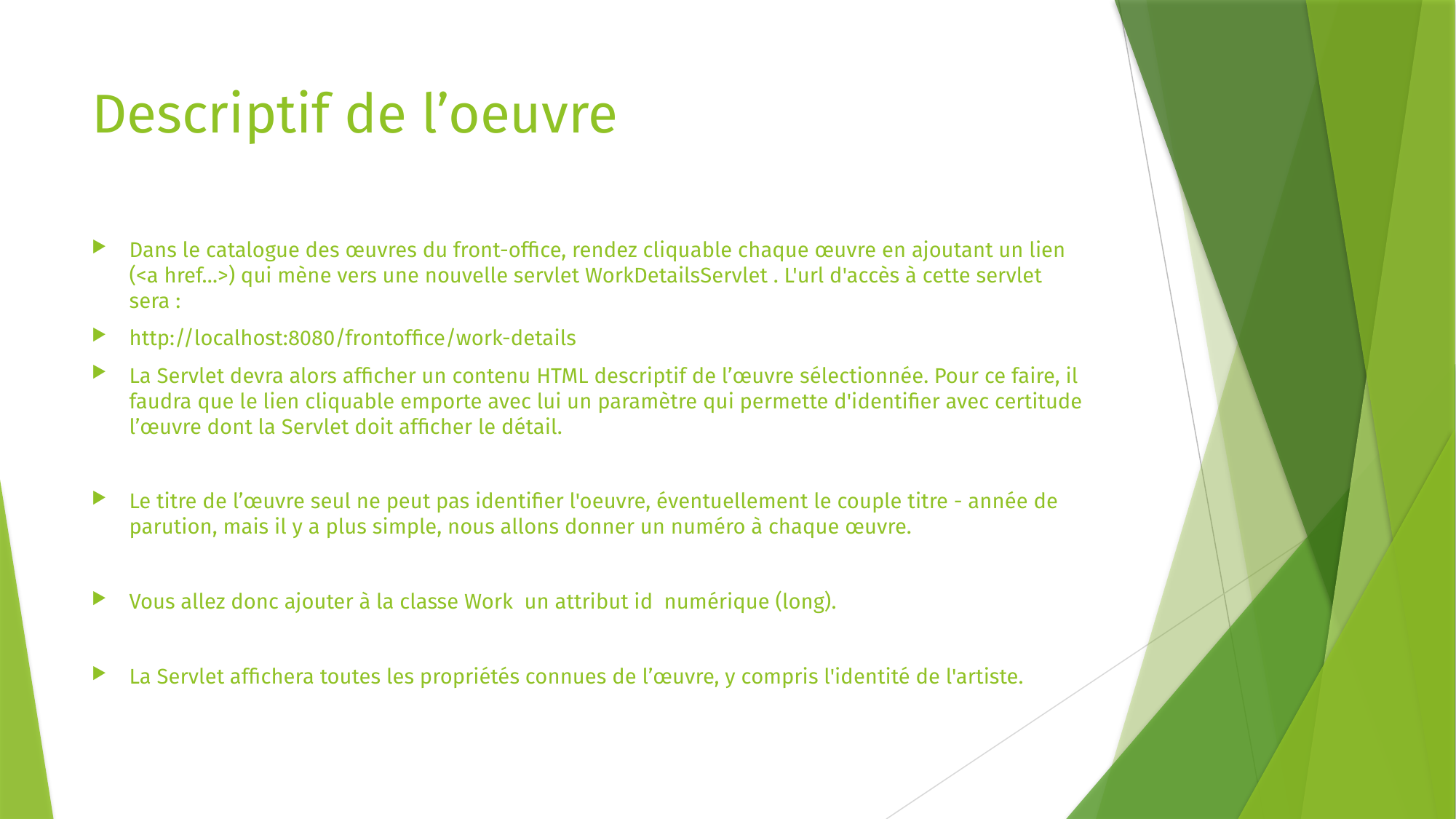

# Descriptif de l’oeuvre
Dans le catalogue des œuvres du front-office, rendez cliquable chaque œuvre en ajoutant un lien (<a href…>) qui mène vers une nouvelle servlet WorkDetailsServlet . L'url d'accès à cette servlet sera :
http://localhost:8080/frontoffice/work-details
La Servlet devra alors afficher un contenu HTML descriptif de l’œuvre sélectionnée. Pour ce faire, il faudra que le lien cliquable emporte avec lui un paramètre qui permette d'identifier avec certitude l’œuvre dont la Servlet doit afficher le détail.

Le titre de l’œuvre seul ne peut pas identifier l'oeuvre, éventuellement le couple titre - année de parution, mais il y a plus simple, nous allons donner un numéro à chaque œuvre.

Vous allez donc ajouter à la classe Work  un attribut id  numérique (long).

La Servlet affichera toutes les propriétés connues de l’œuvre, y compris l'identité de l'artiste.